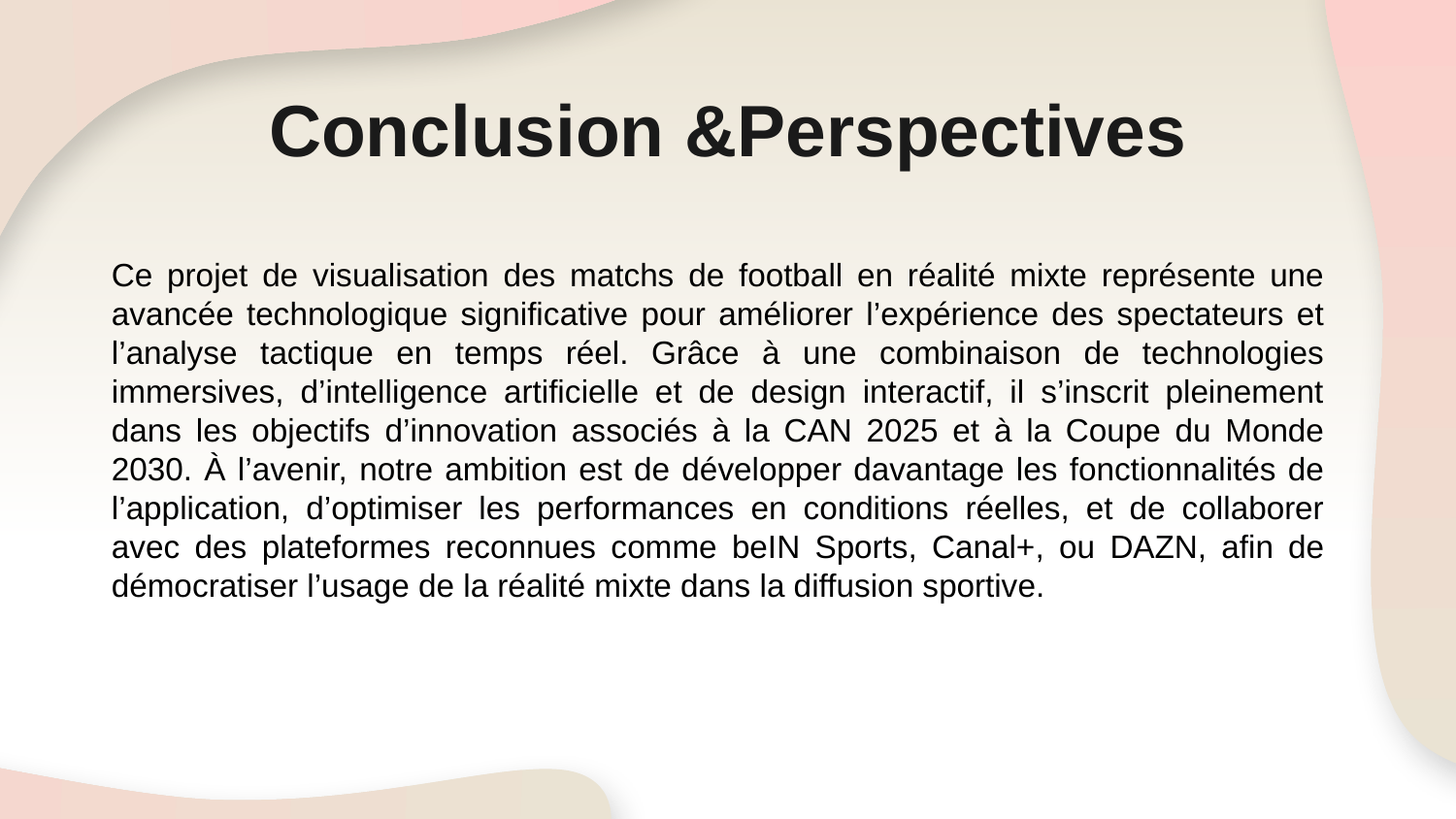

# Conclusion &Perspectives
Ce projet de visualisation des matchs de football en réalité mixte représente une avancée technologique significative pour améliorer l’expérience des spectateurs et l’analyse tactique en temps réel. Grâce à une combinaison de technologies immersives, d’intelligence artificielle et de design interactif, il s’inscrit pleinement dans les objectifs d’innovation associés à la CAN 2025 et à la Coupe du Monde 2030. À l’avenir, notre ambition est de développer davantage les fonctionnalités de l’application, d’optimiser les performances en conditions réelles, et de collaborer avec des plateformes reconnues comme beIN Sports, Canal+, ou DAZN, afin de démocratiser l’usage de la réalité mixte dans la diffusion sportive.